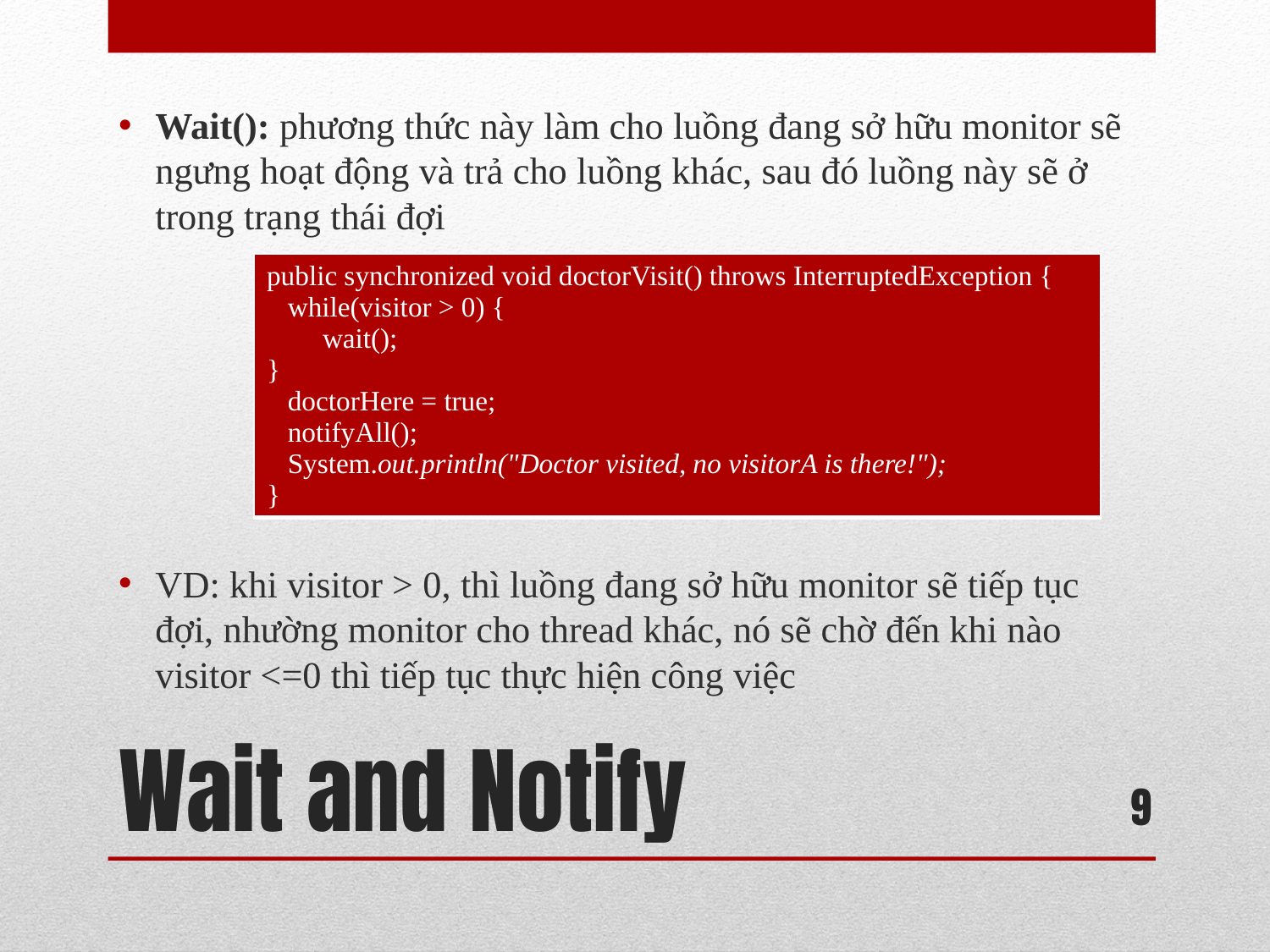

Wait(): phương thức này làm cho luồng đang sở hữu monitor sẽ ngưng hoạt động và trả cho luồng khác, sau đó luồng này sẽ ở trong trạng thái đợi

VD: khi visitor > 0, thì luồng đang sở hữu monitor sẽ tiếp tục đợi, nhường monitor cho thread khác, nó sẽ chờ đến khi nào visitor <=0 thì tiếp tục thực hiện công việc

| public synchronized void doctorVisit() throws InterruptedException { while(visitor > 0) { wait(); } doctorHere = true; notifyAll(); System.out.println("Doctor visited, no visitorA is there!"); } |
| --- |
# Wait and Notify
9